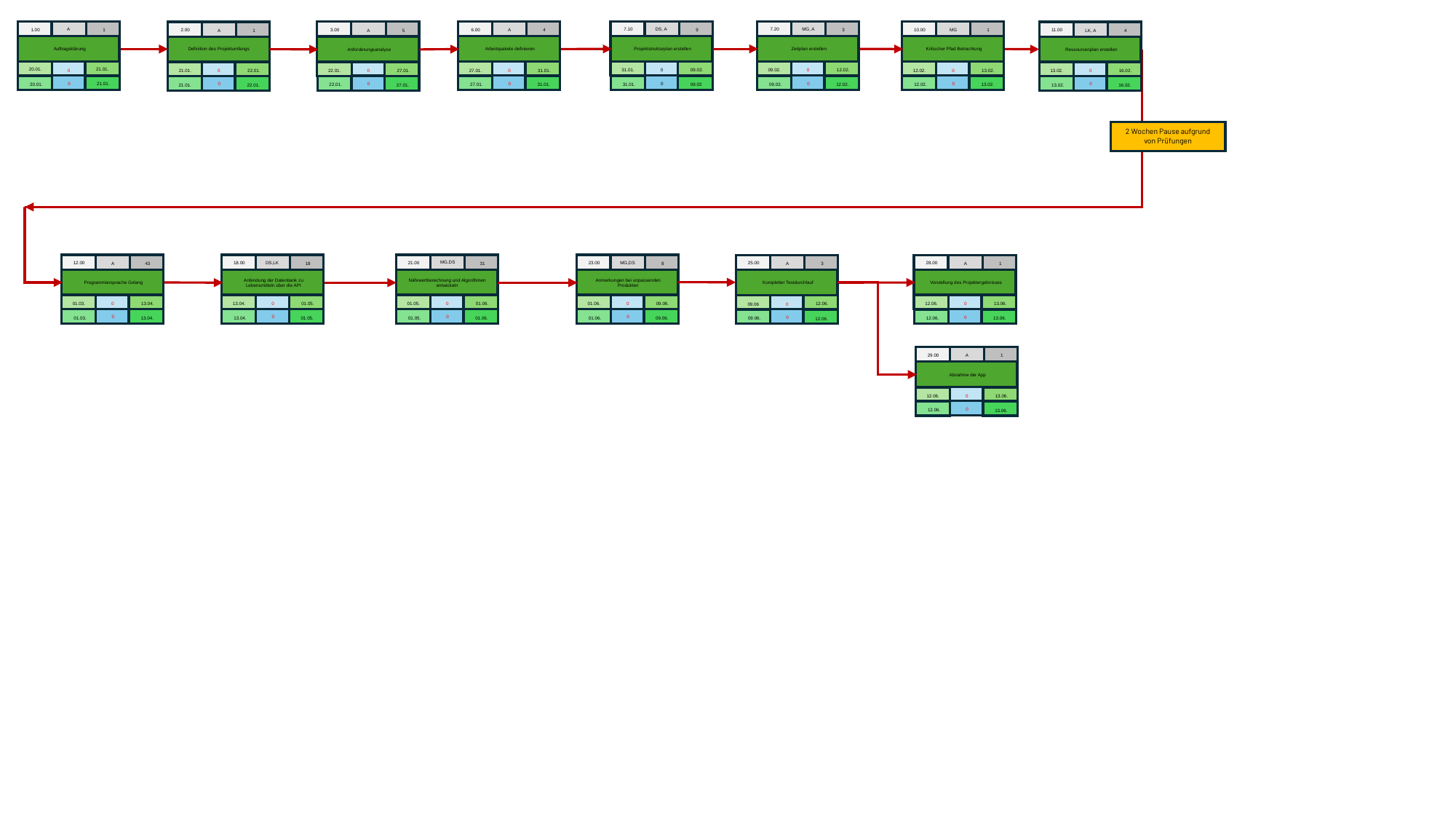

MG, A
V

7.20

3

Zeitplan erstellen
GP

12.02.
0
09.02.

0

09.02.
12.02.
V

7.10

DS, A

9

Projektstrukturplan erstellen
GP

09.02.
0
31.01.

0

31.01.
09.02
V
A

1.00

1

Auftragsklärung
21.01.
20.01.
GP

0

21.01.
0

20.01.
V

6.00

4
A

Arbeitspakete definieren
GP

31.01.
0
27.01.

0

27.01.
31.01.
V

10.00

1
MG

Kritischer Pfad Betrachtung
GP

13.02.
0
12.02.

0

12.02.
13.02.
V

3.00

5
A

Anforderungsanalyse
GP

27.01.
0
22.01.

0

22.01.
27.01.
V

2.00

1
A

Definition des Projektumfangs
GP

22.01.
0
21.01.

0

21.01.
22.01.
V

11.00

4
LK, A

Ressourcenplan erstellen
GP

16.02.
0
13.02.

0

13.02.
16.02.
2 Wochen Pause aufgrund von Prüfungen

MG,DS
V

21.00

31

Nährwertberechnung und Algorithmen entwickeln
GP

01.06.
0
01.05.

0

01.05.
01.06.
V

12.00

43
A

Programmiersprache Golang
GP

13.04.
0
01.03.

0

01.03.
13.04.
V
DS,LK

18.00

18

Anbindung der Datenbank zu Lebensmitteln über die API
GP

01.05.
0
13.04.

0

13.04.
01.05.
V
MG,DS

23.00

8

Anmerkungen bei unpassenden Produkten
GP

09.06.
0
01.06.

0

01.06.
09.06.
V

28.00

1
A

Vorstellung des Projektergebnisses
GP

13.06.
0
12.06.

0

12.06.
13.06.
V

25.00

3
A

Kompletter Testdurchlauf
GP

12.06.
0
09.06

0

09.06.
12.06.
V

29.00

1
A

Abnahme der App
GP

13.06.
0
12.06.

0

12.06.
13.06.